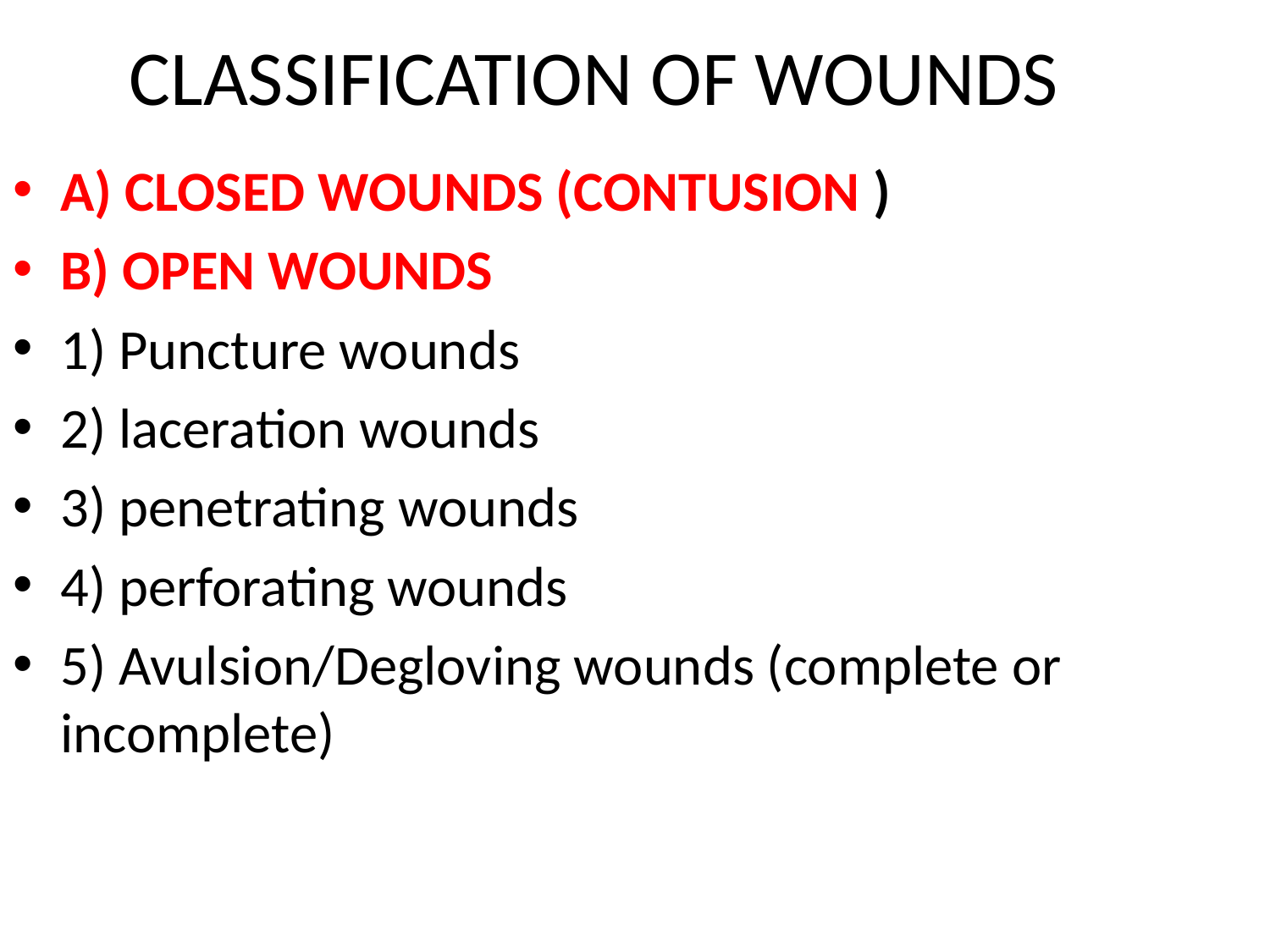

# CLASSIFICATION OF WOUNDS
A) CLOSED WOUNDS (CONTUSION )
B) OPEN WOUNDS
1) Puncture wounds
2) laceration wounds
3) penetrating wounds
4) perforating wounds
5) Avulsion/Degloving wounds (complete or incomplete)